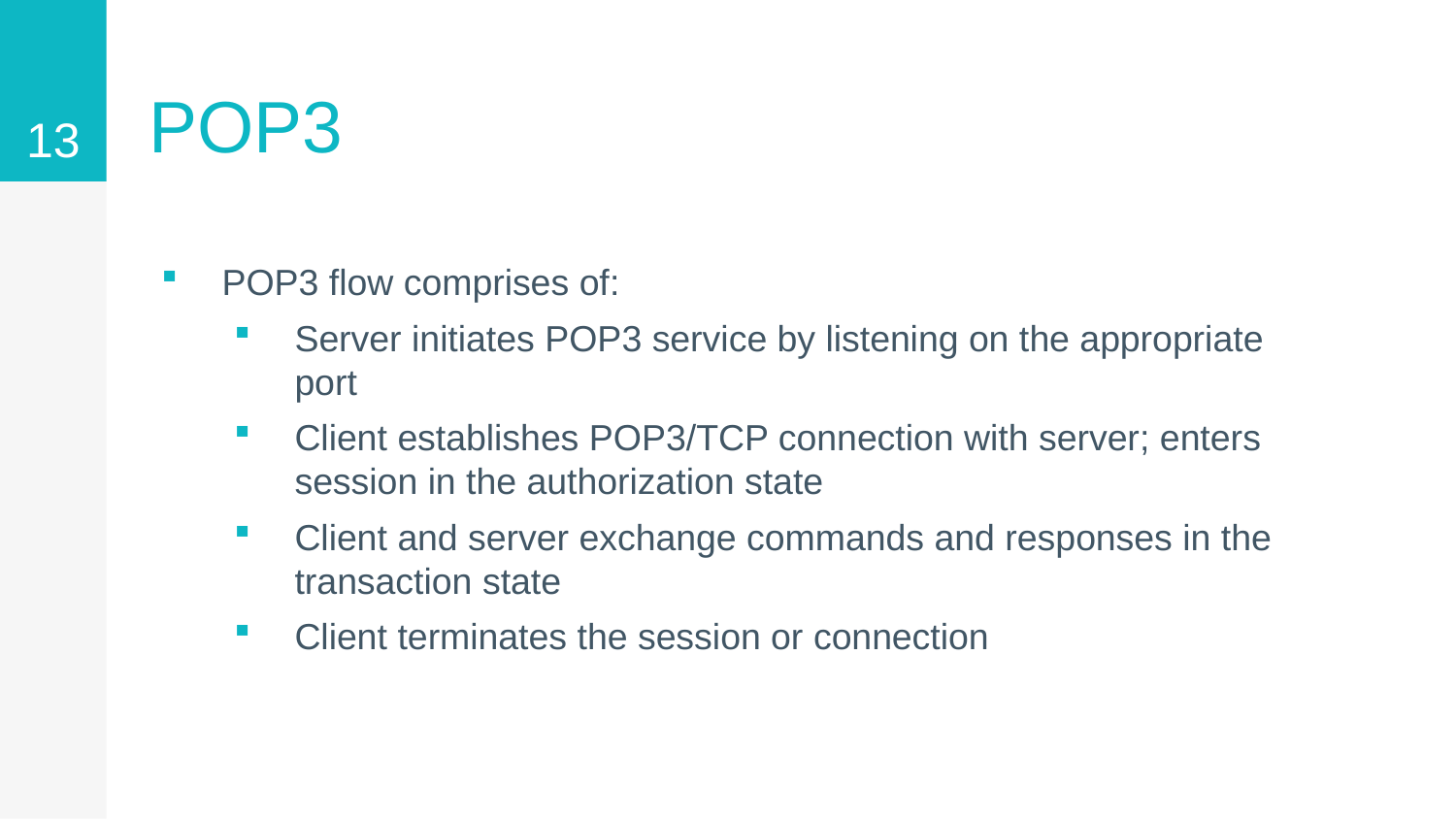

13
# POP3
POP3 flow comprises of:
Server initiates POP3 service by listening on the appropriate port
Client establishes POP3/TCP connection with server; enters session in the authorization state
Client and server exchange commands and responses in the transaction state
Client terminates the session or connection